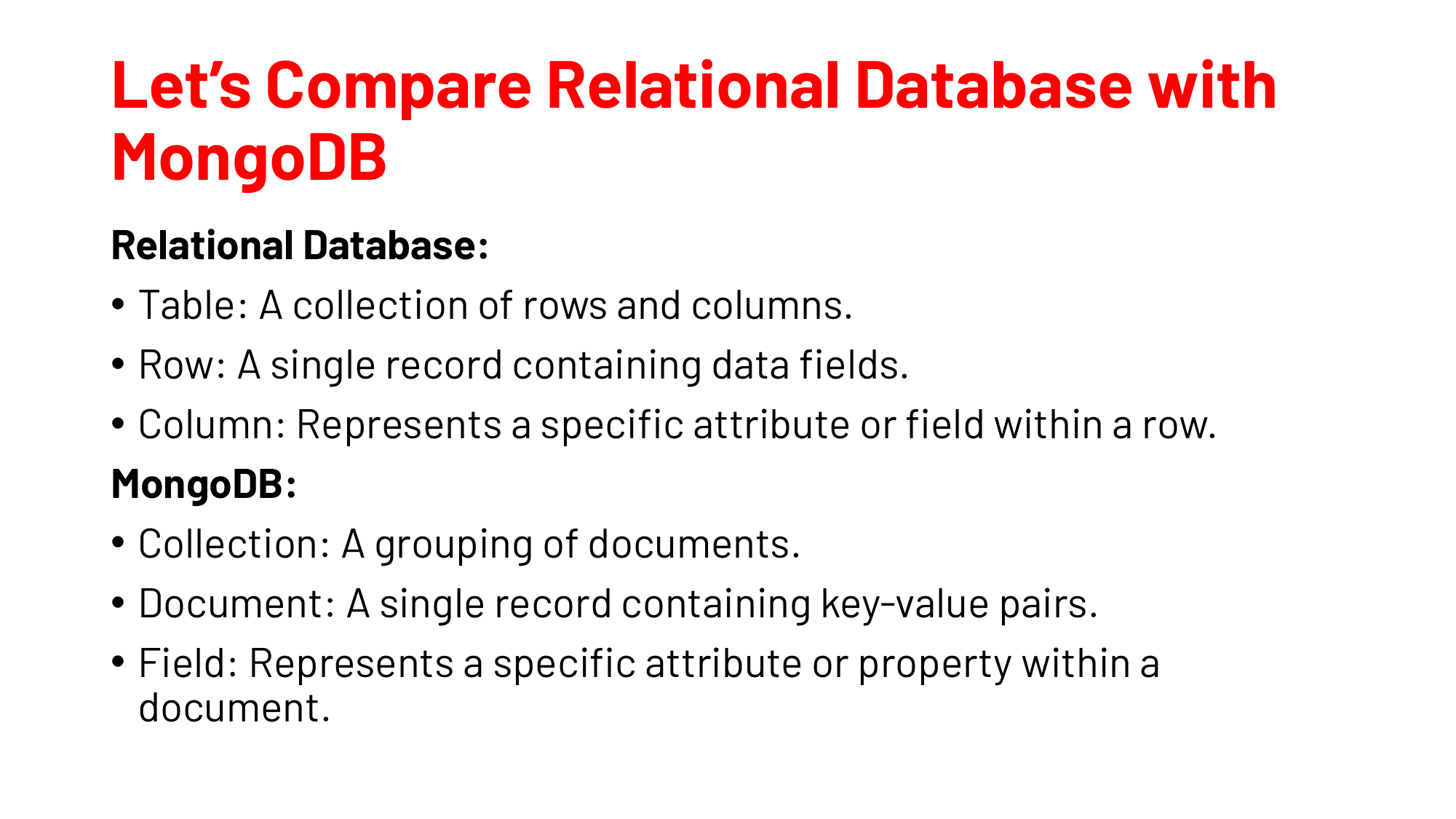

# Let’s Compare Relational Database with MongoDB
Relational Database:
Table: A collection of rows and columns.
Row: A single record containing data fields.
Column: Represents a specific attribute or field within a row.
MongoDB:
Collection: A grouping of documents.
Document: A single record containing key-value pairs.
Field: Represents a specific attribute or property within a document.